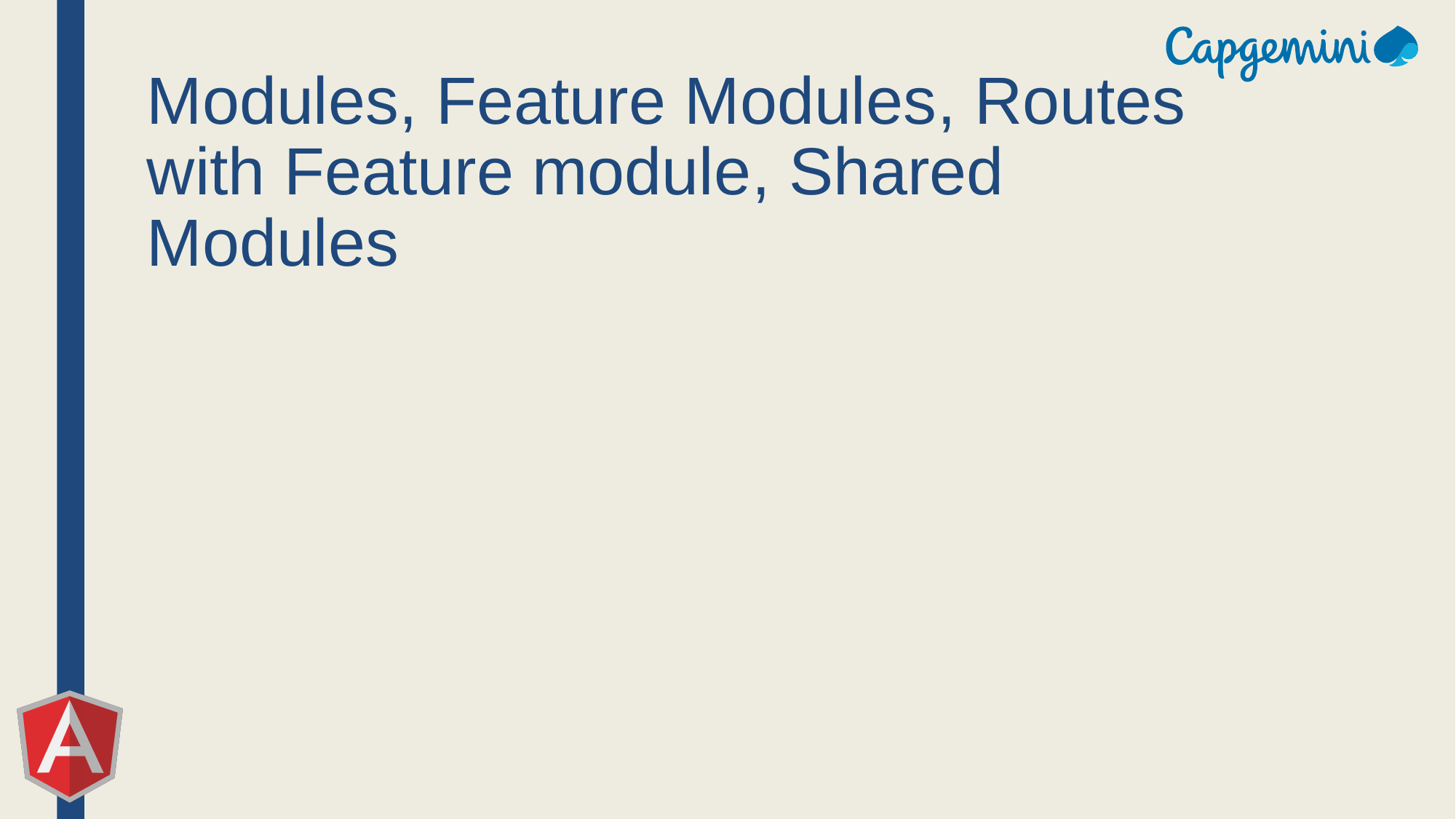

# Modules, Feature Modules, Routes with Feature module, Shared Modules